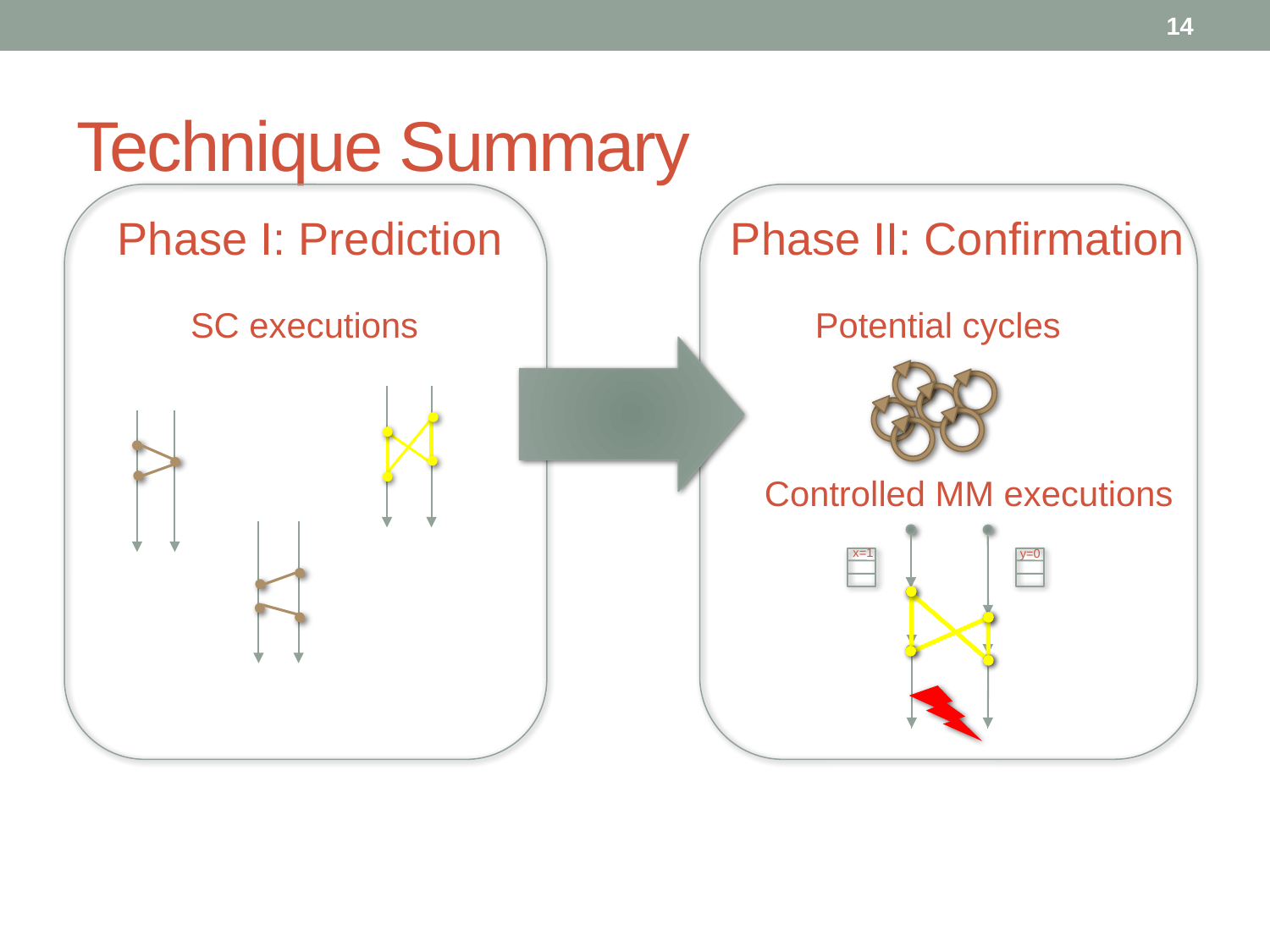

14
# Technique Summary

Phase II: Confirmation
Phase I: Prediction
SC executions
Potential cycles

Controlled MM executions

x=1
y=0